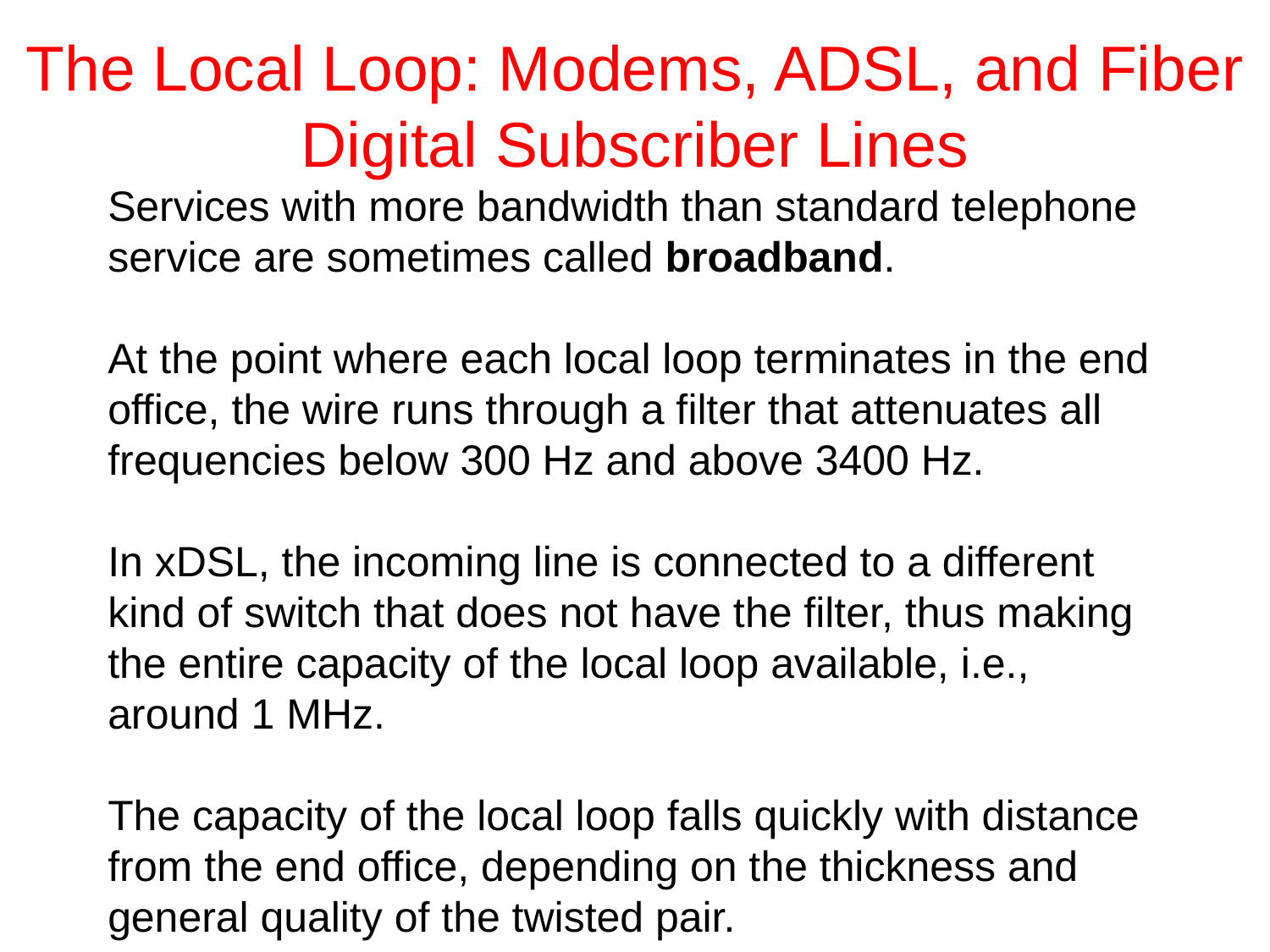

# The Local Loop: Modems, ADSL, and Fiber Digital Subscriber Lines
Services with more bandwidth than standard telephone service are sometimes called broadband.

At the point where each local loop terminates in the end office, the wire runs through a filter that attenuates all frequencies below 300 Hz and above 3400 Hz.

In xDSL, the incoming line is connected to a different kind of switch that does not have the filter, thus making the entire capacity of the local loop available, i.e., around 1 MHz.

The capacity of the local loop falls quickly with distance from the end office, depending on the thickness and general quality of the twisted pair.